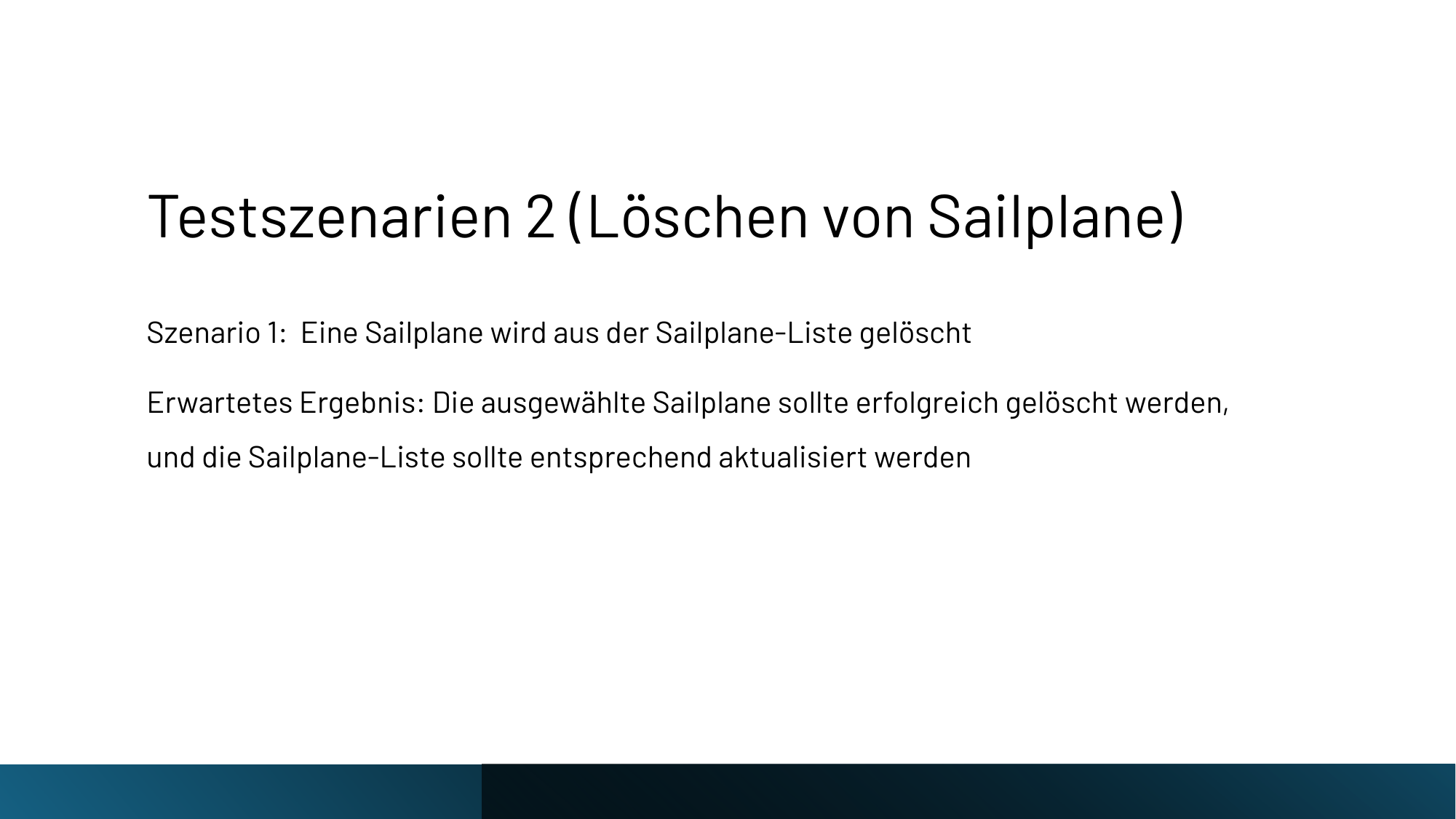

# Testszenarien 2 (Löschen von Sailplane)
Szenario 1:  Eine Sailplane wird aus der Sailplane-Liste gelöscht
Erwartetes Ergebnis: Die ausgewählte Sailplane sollte erfolgreich gelöscht werden, und die Sailplane-Liste sollte entsprechend aktualisiert werden